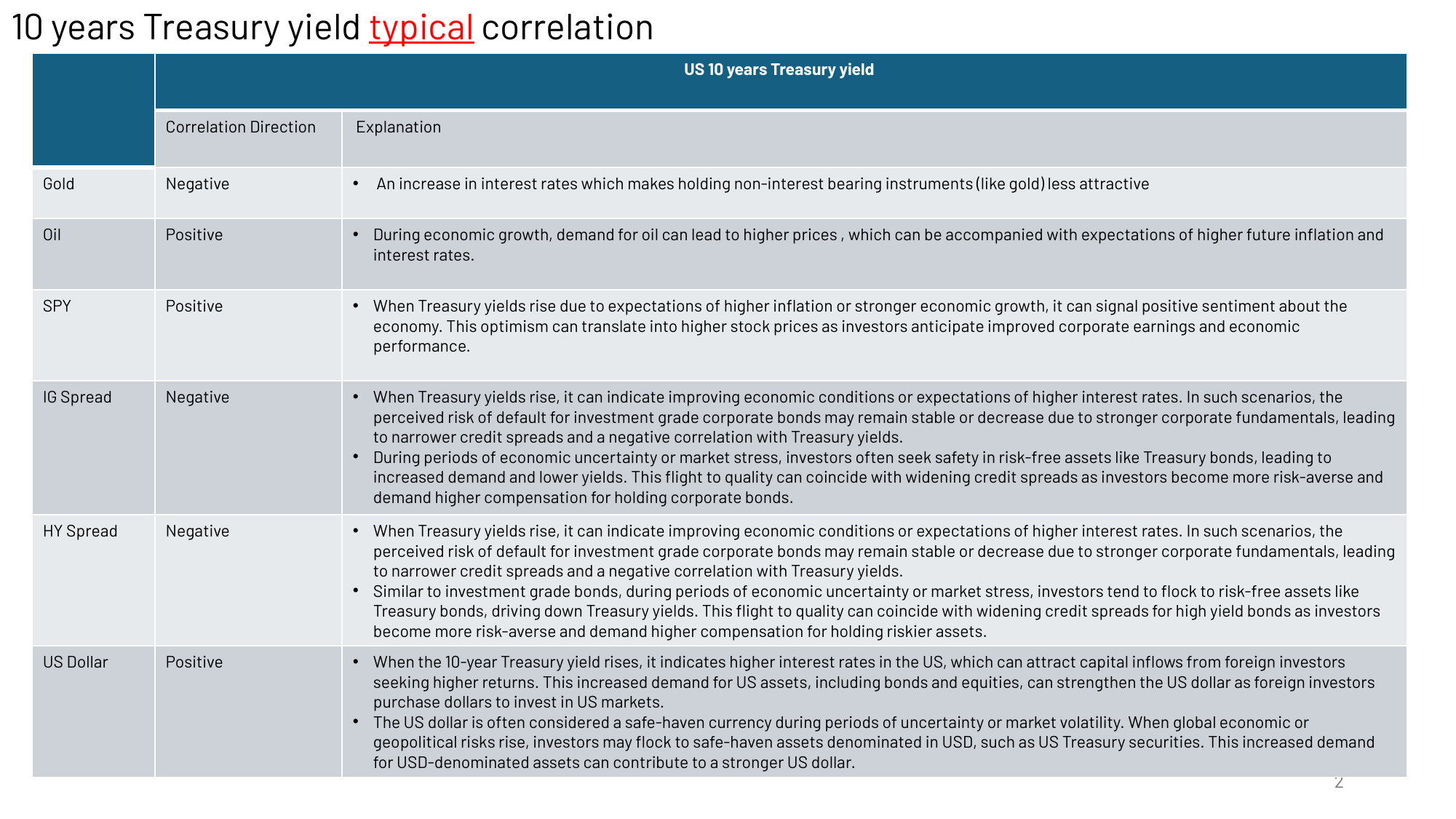

# 10 years Treasury yield typical correlation
|  | US 10 years Treasury yield |  |
| --- | --- | --- |
|  | Correlation Direction | Explanation |
| Gold | Negative | An increase in interest rates which makes holding non-interest bearing instruments (like gold) less attractive |
| Oil | Positive | During economic growth, demand for oil can lead to higher prices , which can be accompanied with expectations of higher future inflation and interest rates. |
| SPY | Positive | When Treasury yields rise due to expectations of higher inflation or stronger economic growth, it can signal positive sentiment about the economy. This optimism can translate into higher stock prices as investors anticipate improved corporate earnings and economic performance. |
| IG Spread | Negative | When Treasury yields rise, it can indicate improving economic conditions or expectations of higher interest rates. In such scenarios, the perceived risk of default for investment grade corporate bonds may remain stable or decrease due to stronger corporate fundamentals, leading to narrower credit spreads and a negative correlation with Treasury yields. During periods of economic uncertainty or market stress, investors often seek safety in risk-free assets like Treasury bonds, leading to increased demand and lower yields. This flight to quality can coincide with widening credit spreads as investors become more risk-averse and demand higher compensation for holding corporate bonds. |
| HY Spread | Negative | When Treasury yields rise, it can indicate improving economic conditions or expectations of higher interest rates. In such scenarios, the perceived risk of default for investment grade corporate bonds may remain stable or decrease due to stronger corporate fundamentals, leading to narrower credit spreads and a negative correlation with Treasury yields. Similar to investment grade bonds, during periods of economic uncertainty or market stress, investors tend to flock to risk-free assets like Treasury bonds, driving down Treasury yields. This flight to quality can coincide with widening credit spreads for high yield bonds as investors become more risk-averse and demand higher compensation for holding riskier assets. |
| US Dollar | Positive | When the 10-year Treasury yield rises, it indicates higher interest rates in the US, which can attract capital inflows from foreign investors seeking higher returns. This increased demand for US assets, including bonds and equities, can strengthen the US dollar as foreign investors purchase dollars to invest in US markets. The US dollar is often considered a safe-haven currency during periods of uncertainty or market volatility. When global economic or geopolitical risks rise, investors may flock to safe-haven assets denominated in USD, such as US Treasury securities. This increased demand for USD-denominated assets can contribute to a stronger US dollar. |
2